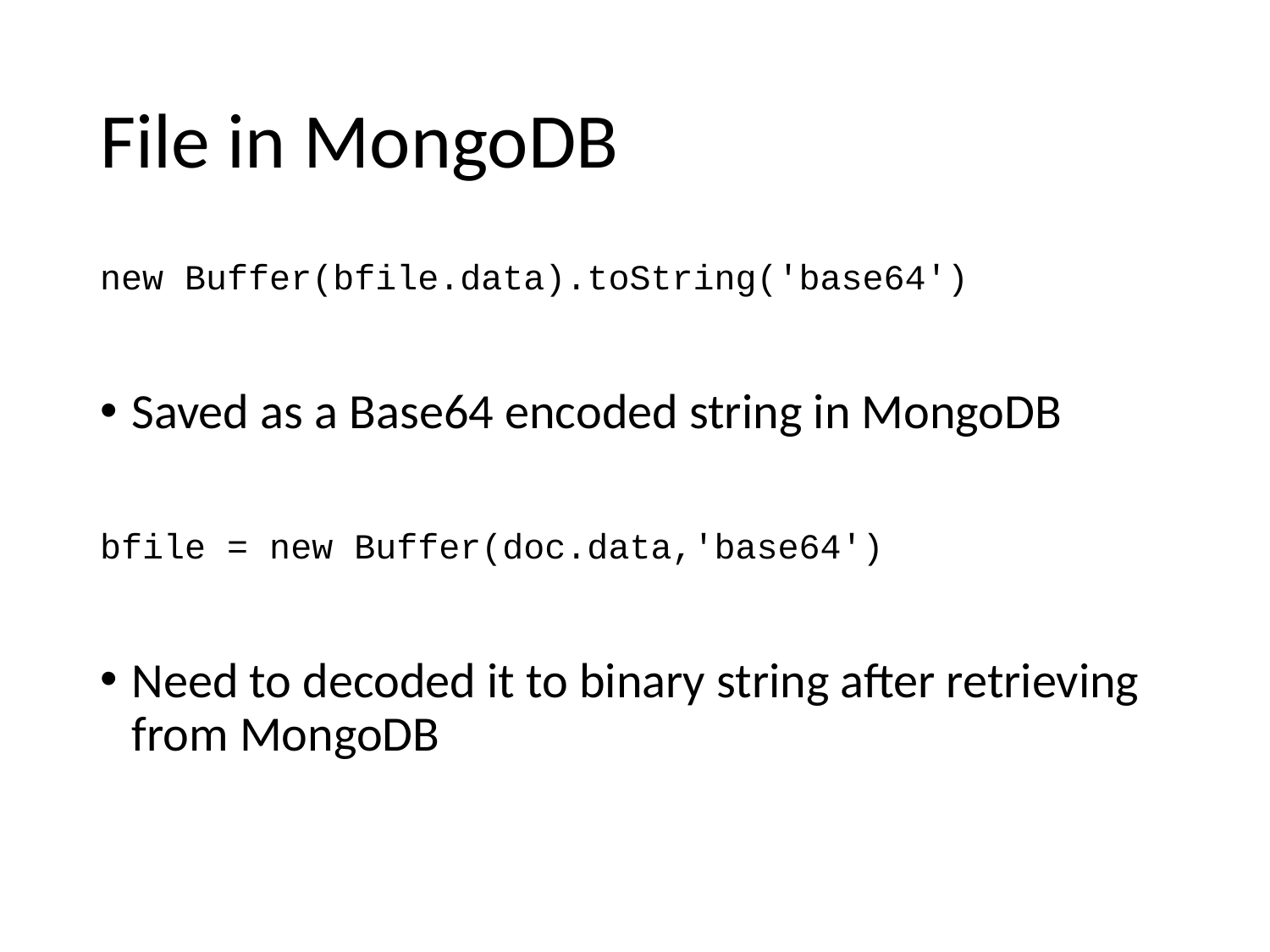

# File in MongoDB
new Buffer(bfile.data).toString('base64')

Saved as a Base64 encoded string in MongoDB

bfile = new Buffer(doc.data,'base64')

Need to decoded it to binary string after retrieving from MongoDB